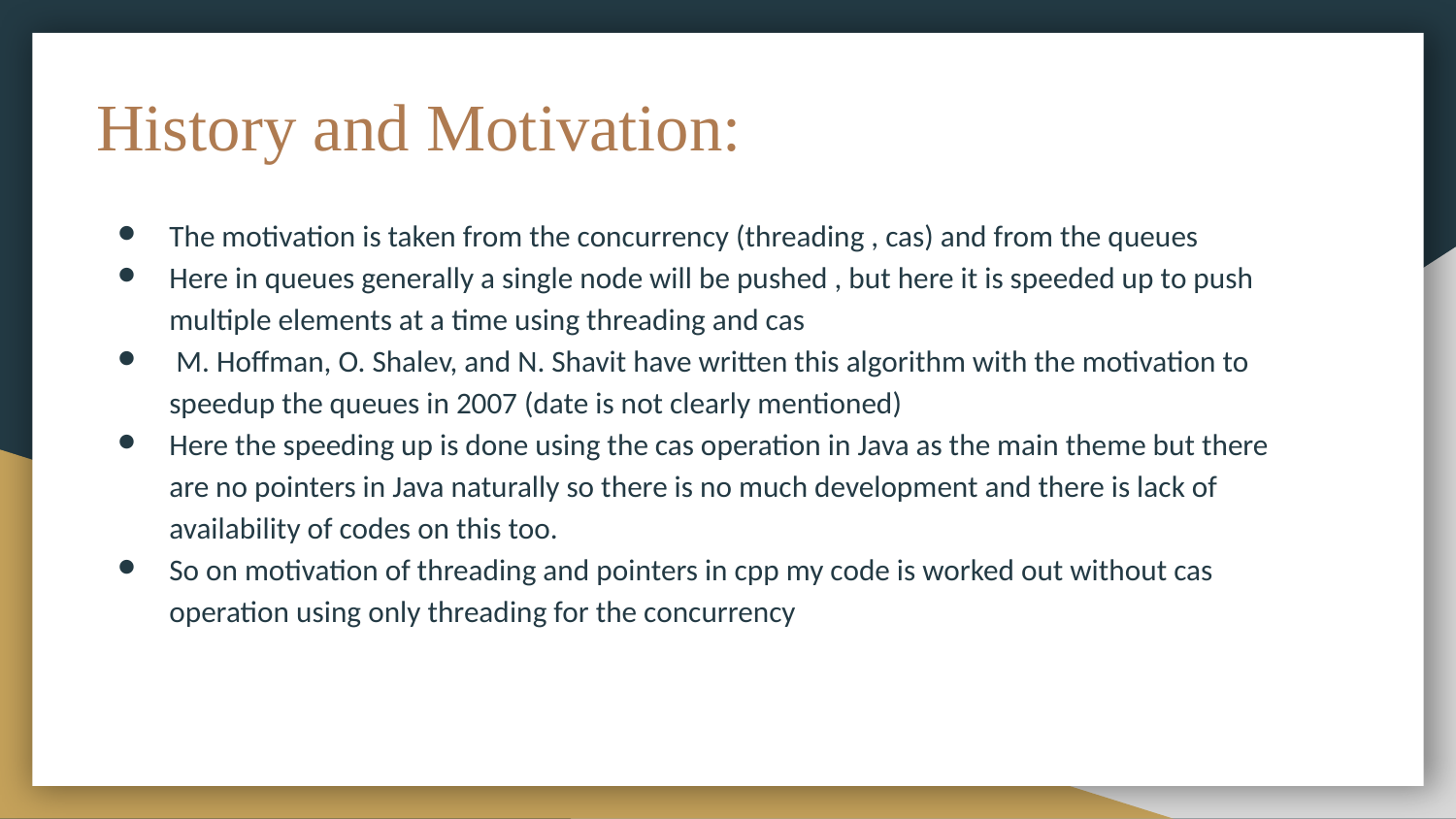

# History and Motivation:
The motivation is taken from the concurrency (threading , cas) and from the queues
Here in queues generally a single node will be pushed , but here it is speeded up to push multiple elements at a time using threading and cas
 M. Hoffman, O. Shalev, and N. Shavit have written this algorithm with the motivation to speedup the queues in 2007 (date is not clearly mentioned)
Here the speeding up is done using the cas operation in Java as the main theme but there are no pointers in Java naturally so there is no much development and there is lack of availability of codes on this too.
So on motivation of threading and pointers in cpp my code is worked out without cas operation using only threading for the concurrency